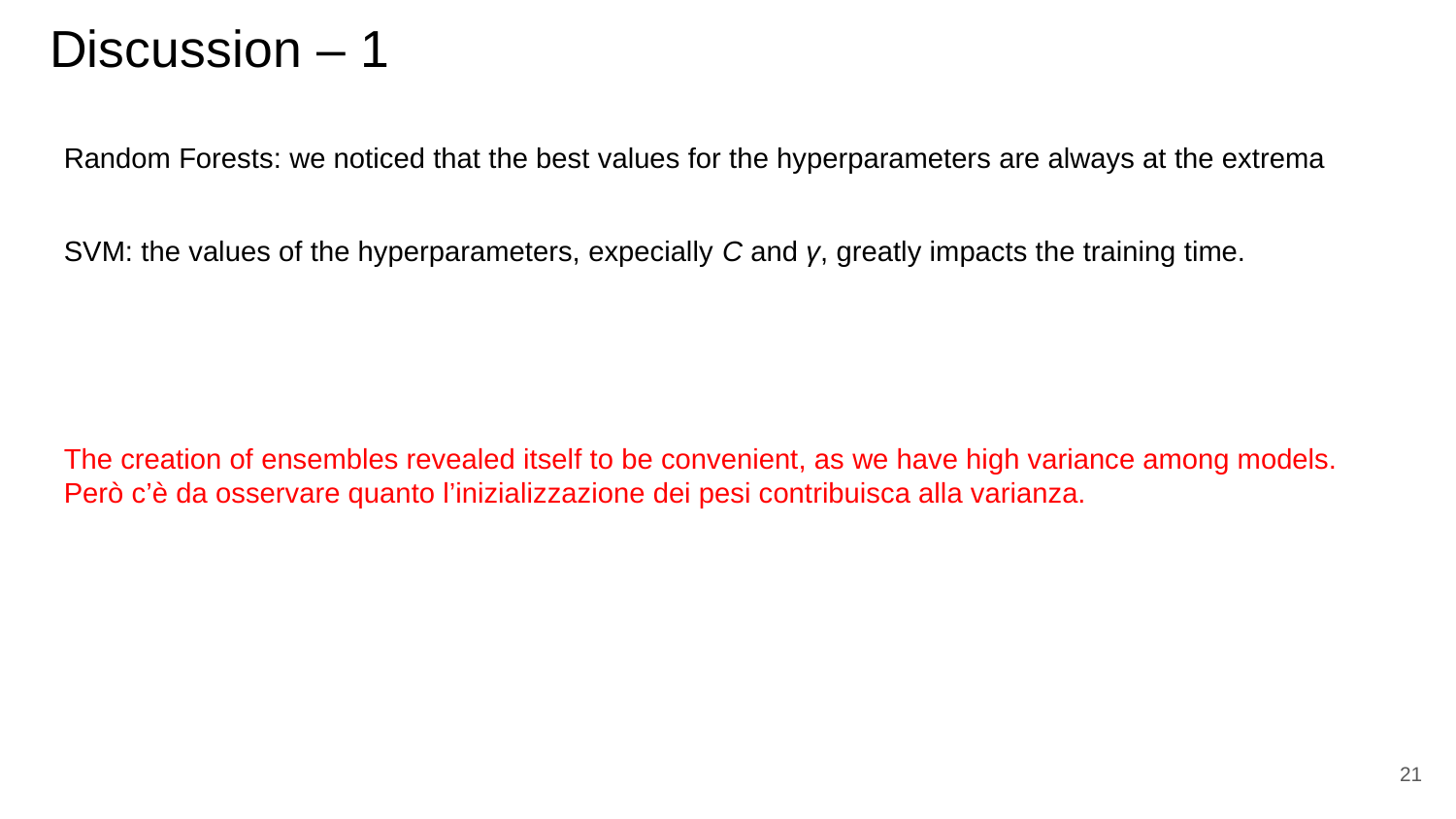

# Discussion – 1
Random Forests: we noticed that the best values for the hyperparameters are always at the extrema
SVM: the values of the hyperparameters, expecially C and γ, greatly impacts the training time.
The creation of ensembles revealed itself to be convenient, as we have high variance among models.
Però c’è da osservare quanto l’inizializzazione dei pesi contribuisca alla varianza.
21